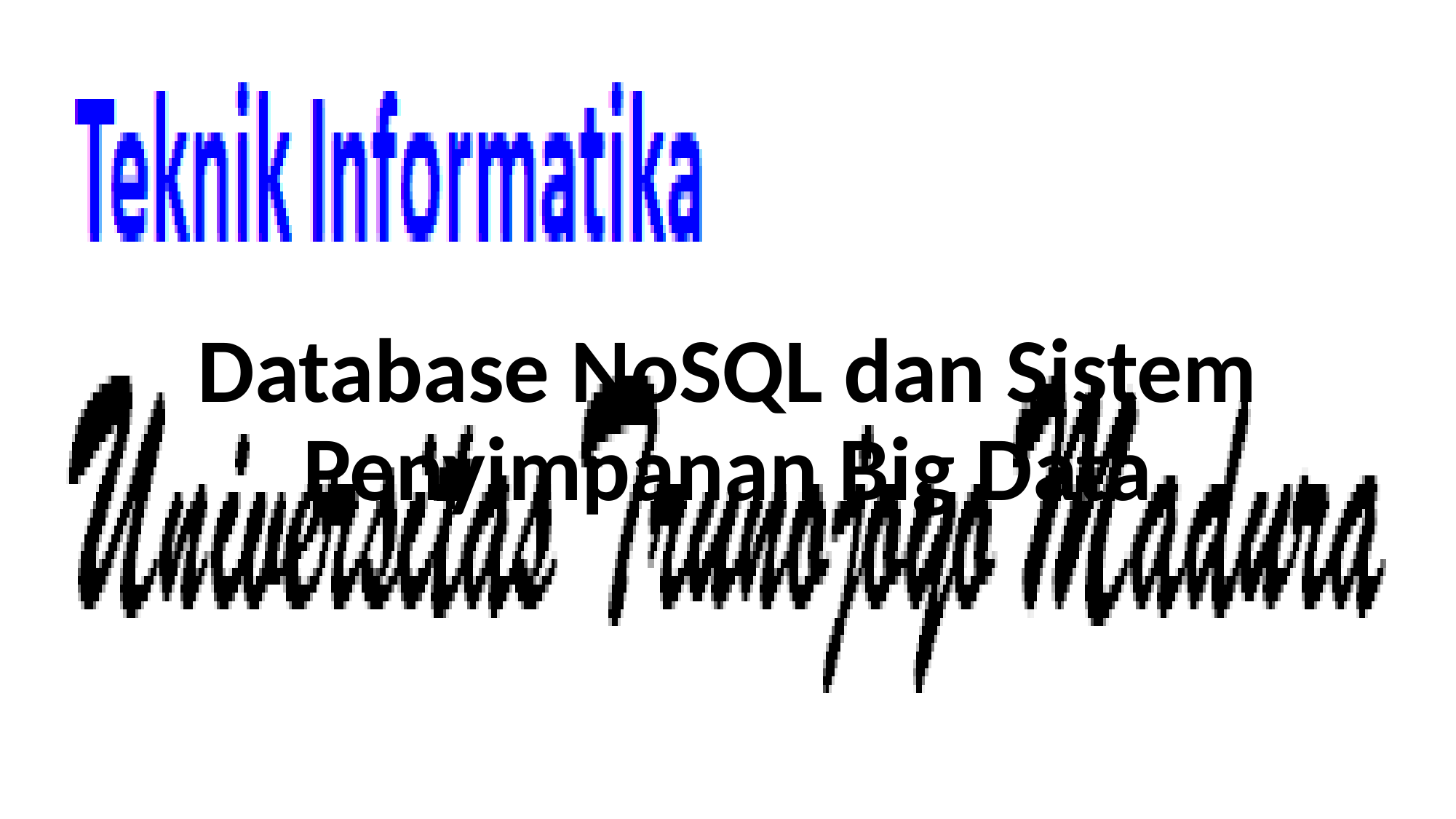

Database NoSQL dan Sistem Penyimpanan Big Data